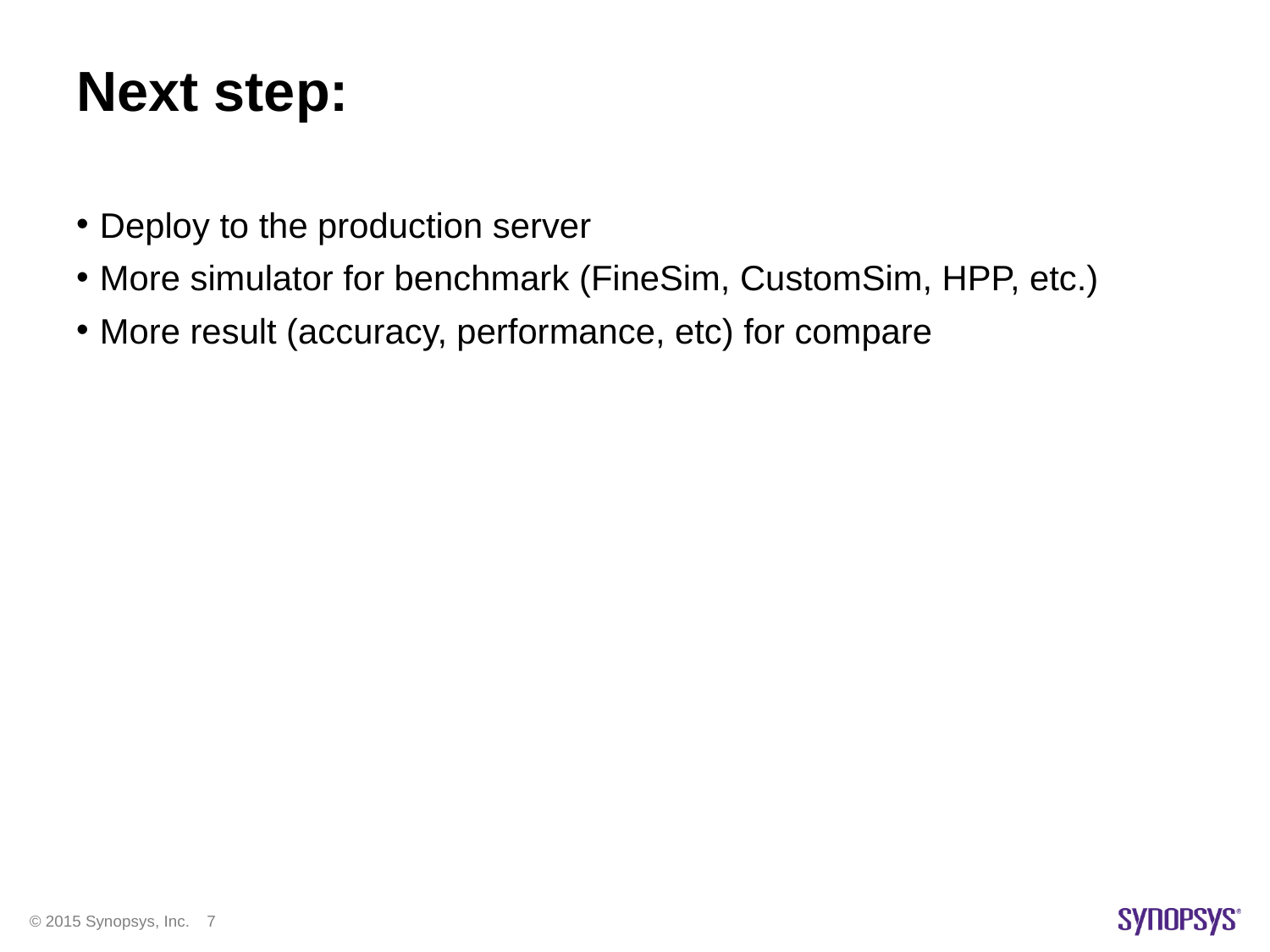

# Next step:
Deploy to the production server
More simulator for benchmark (FineSim, CustomSim, HPP, etc.)
More result (accuracy, performance, etc) for compare